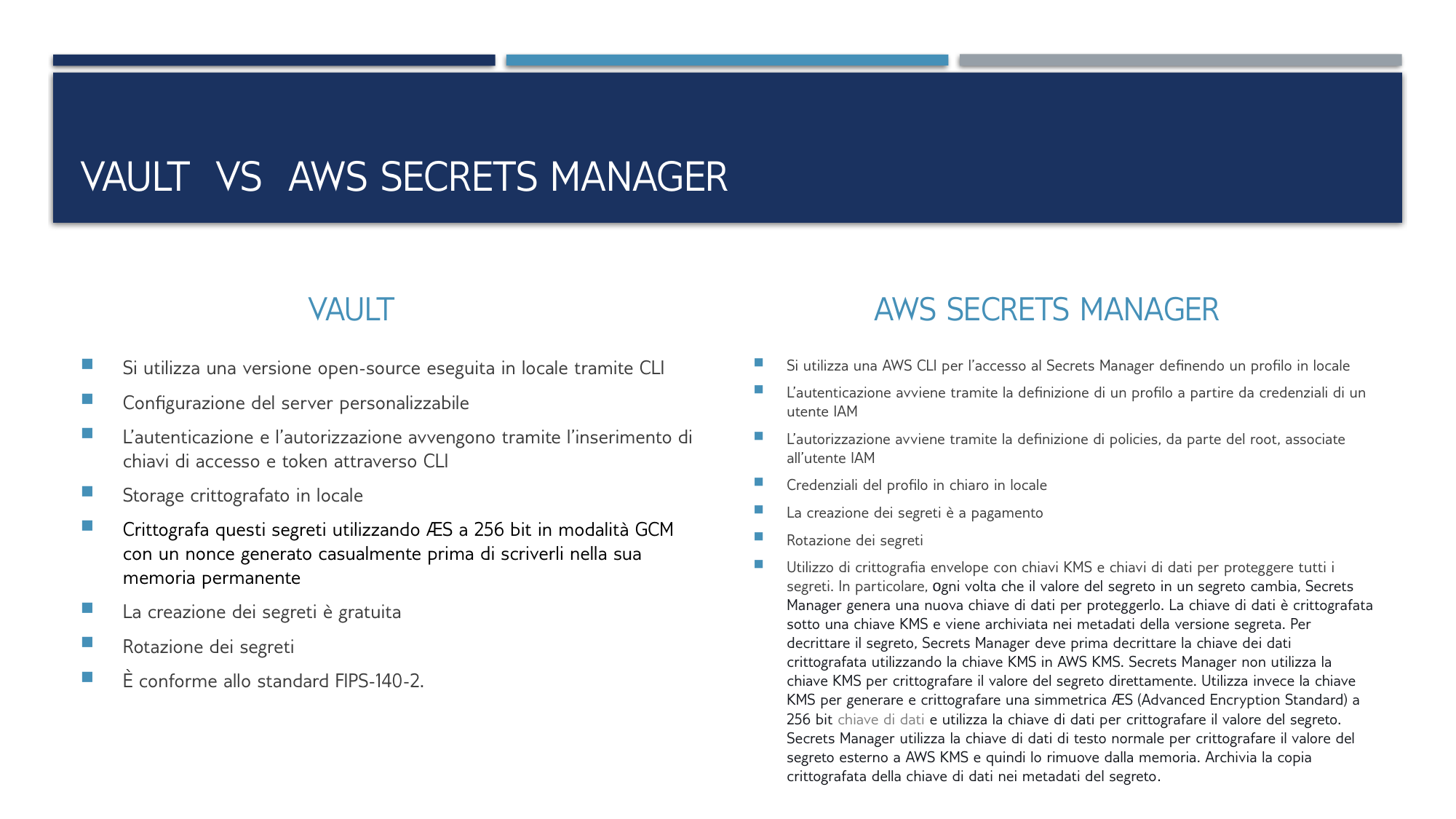

# Vault  vs  AWS SECRETS MANAGER
VAULT
AWS SECRETS MANAGER
Si utilizza una versione open-source eseguita in locale tramite CLI
Configurazione del server personalizzabile
L’autenticazione e l’autorizzazione avvengono tramite l’inserimento di chiavi di accesso e token attraverso CLI
Storage crittografato in locale
Crittografa questi segreti utilizzando AES a 256 bit in modalità GCM con un nonce generato casualmente prima di scriverli nella sua memoria permanente
La creazione dei segreti è gratuita
Rotazione dei segreti
È conforme allo standard FIPS-140-2.

Si utilizza una AWS CLI per l’accesso al Secrets Manager definendo un profilo in locale
L’autenticazione avviene tramite la definizione di un profilo a partire da credenziali di un utente IAM
L’autorizzazione avviene tramite la definizione di policies, da parte del root, associate all’utente IAM
Credenziali del profilo in chiaro in locale
La creazione dei segreti è a pagamento
Rotazione dei segreti
Utilizzo di crittografia envelope con chiavi KMS e chiavi di dati per proteggere tutti i segreti. In particolare, ogni volta che il valore del segreto in un segreto cambia, Secrets Manager genera una nuova chiave di dati per proteggerlo. La chiave di dati è crittografata sotto una chiave KMS e viene archiviata nei metadati della versione segreta. Per decrittare il segreto, Secrets Manager deve prima decrittare la chiave dei dati crittografata utilizzando la chiave KMS in AWS KMS. Secrets Manager non utilizza la chiave KMS per crittografare il valore del segreto direttamente. Utilizza invece la chiave KMS per generare e crittografare una simmetrica AES (Advanced Encryption Standard) a 256 bit chiave di dati e utilizza la chiave di dati per crittografare il valore del segreto. Secrets Manager utilizza la chiave di dati di testo normale per crittografare il valore del segreto esterno a AWS KMS e quindi lo rimuove dalla memoria. Archivia la copia crittografata della chiave di dati nei metadati del segreto.